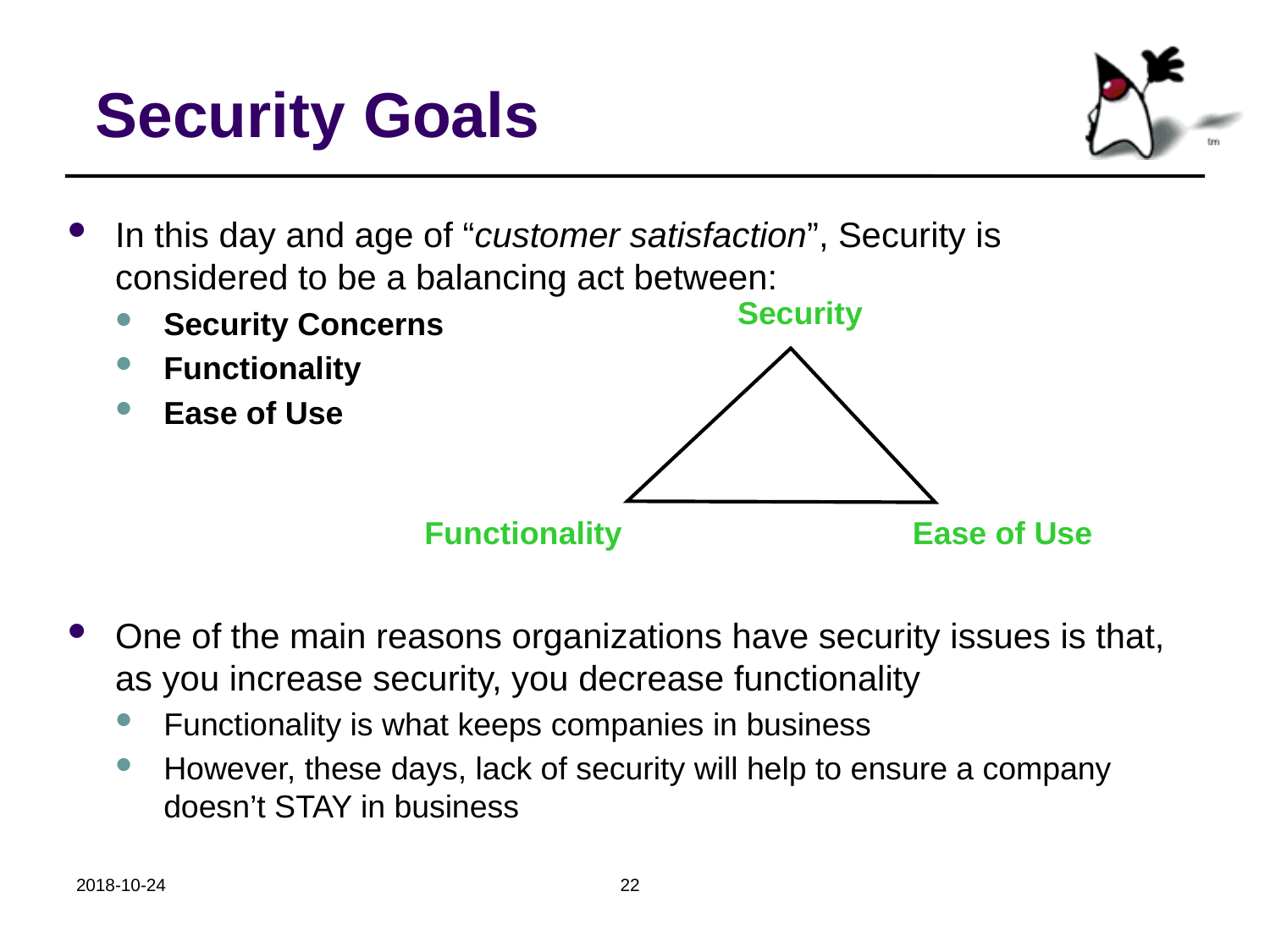

# Security Goals
In this day and age of “customer satisfaction”, Security is considered to be a balancing act between:
Security Concerns
Functionality
Ease of Use

One of the main reasons organizations have security issues is that, as you increase security, you decrease functionality
Functionality is what keeps companies in business
However, these days, lack of security will help to ensure a company doesn’t STAY in business
Security

Functionality
Ease of Use
2018-10-24
22